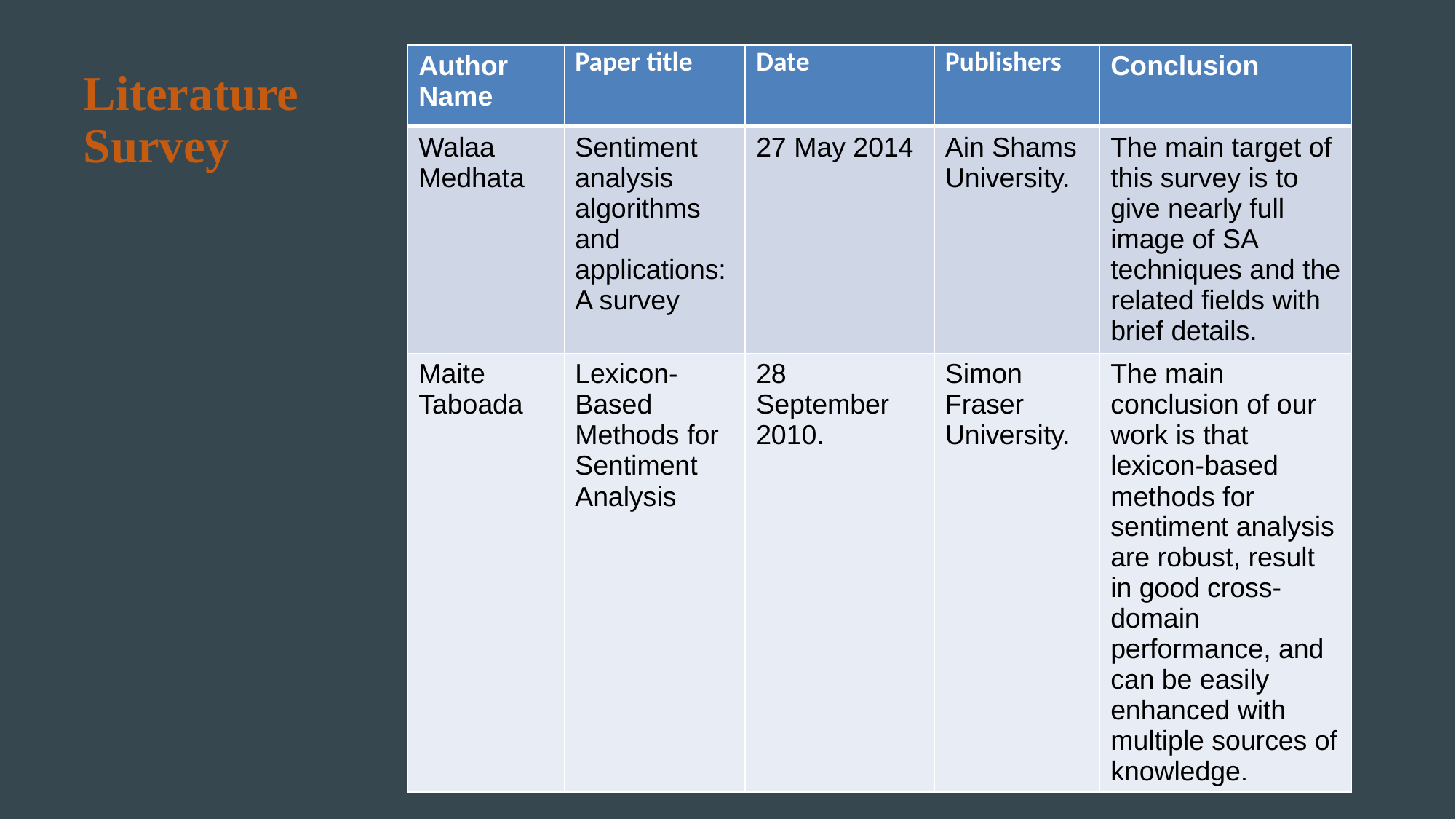

| Author Name | Paper title | Date | Publishers | Conclusion |
| --- | --- | --- | --- | --- |
| Walaa Medhata | Sentiment analysis algorithms and applications: A survey | 27 May 2014 | Ain Shams University. | The main target of this survey is to give nearly full image of SA techniques and the related fields with brief details. |
| Maite Taboada | Lexicon-Based Methods for Sentiment Analysis | 28 September 2010. | Simon Fraser University. | The main conclusion of our work is that lexicon-based methods for sentiment analysis are robust, result in good cross-domain performance, and can be easily enhanced with multiple sources of knowledge. |
# Literature
Survey